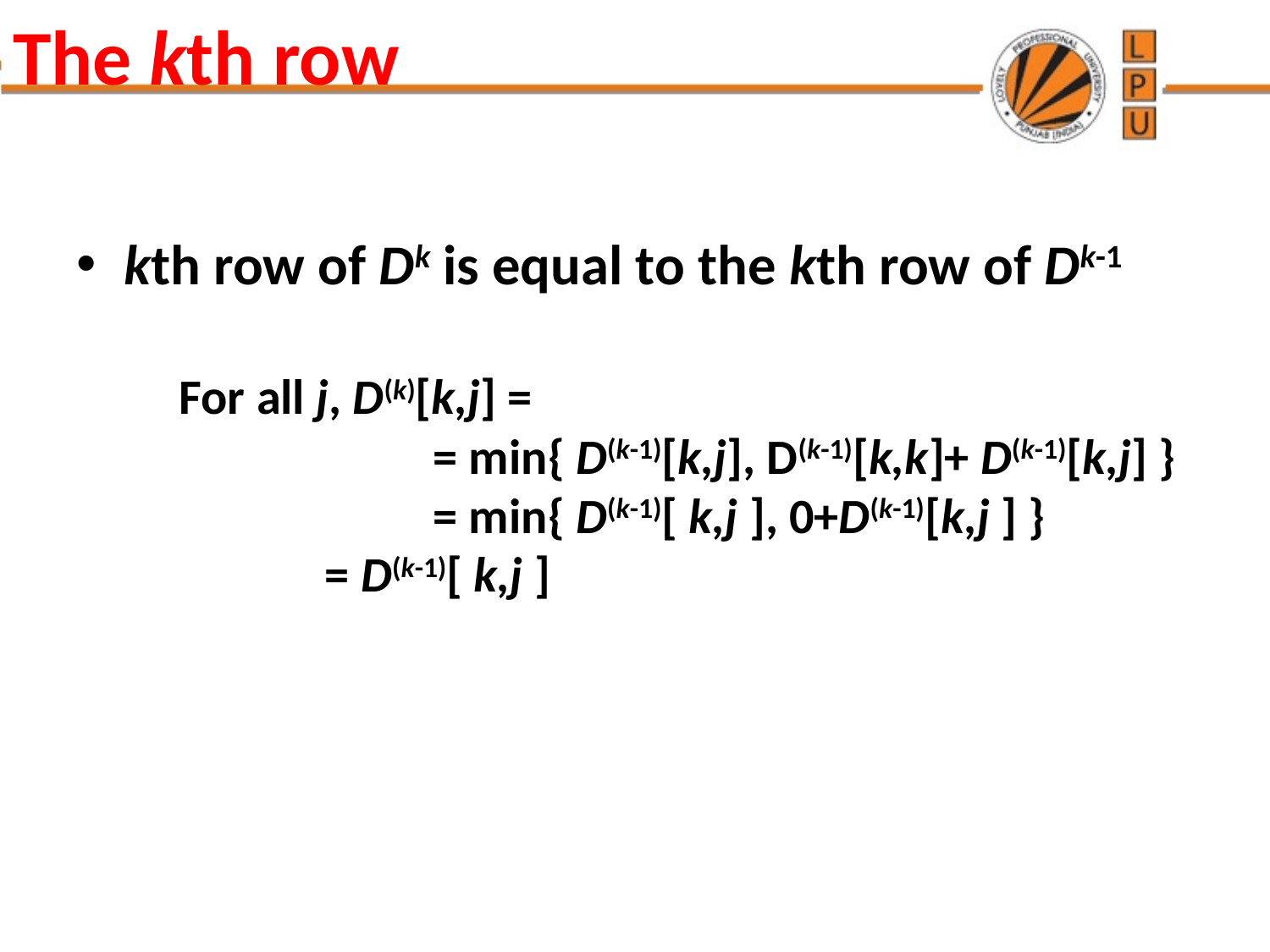

# The kth row
kth row of Dk is equal to the kth row of Dk-1
For all j, D(k)[k,j] =
		= min{ D(k-1)[k,j], D(k-1)[k,k]+ D(k-1)[k,j] }
 		= min{ D(k-1)[ k,j ], 0+D(k-1)[k,j ] }
             = D(k-1)[ k,j ]